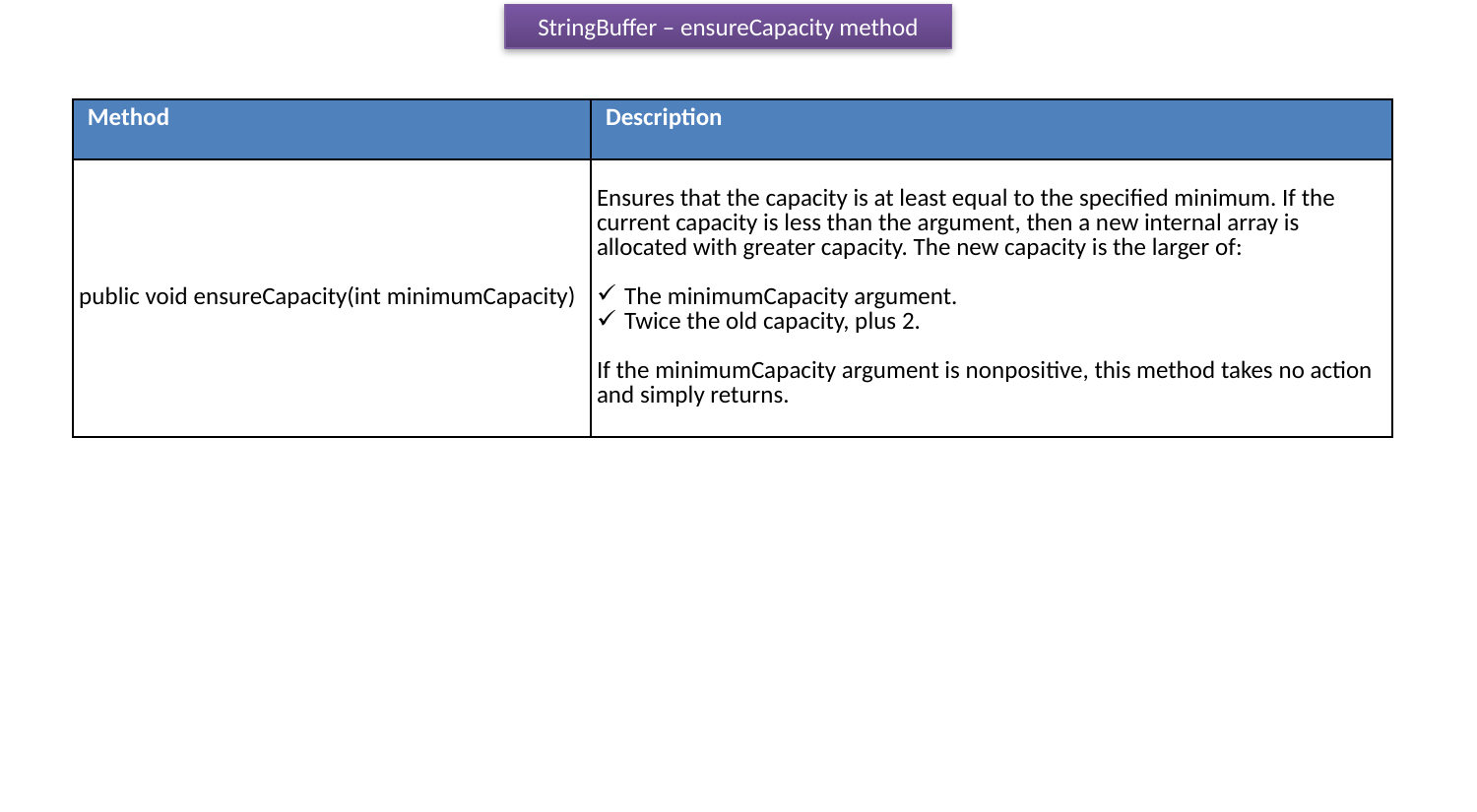

StringBuffer – ensureCapacity method

| Method | Description |
| --- | --- |
| public void ensureCapacity(int minimumCapacity) | Ensures that the capacity is at least equal to the specified minimum. If the current capacity is less than the argument, then a new internal array is allocated with greater capacity. The new capacity is the larger of: The minimumCapacity argument. Twice the old capacity, plus 2. If the minimumCapacity argument is nonpositive, this method takes no action and simply returns. |